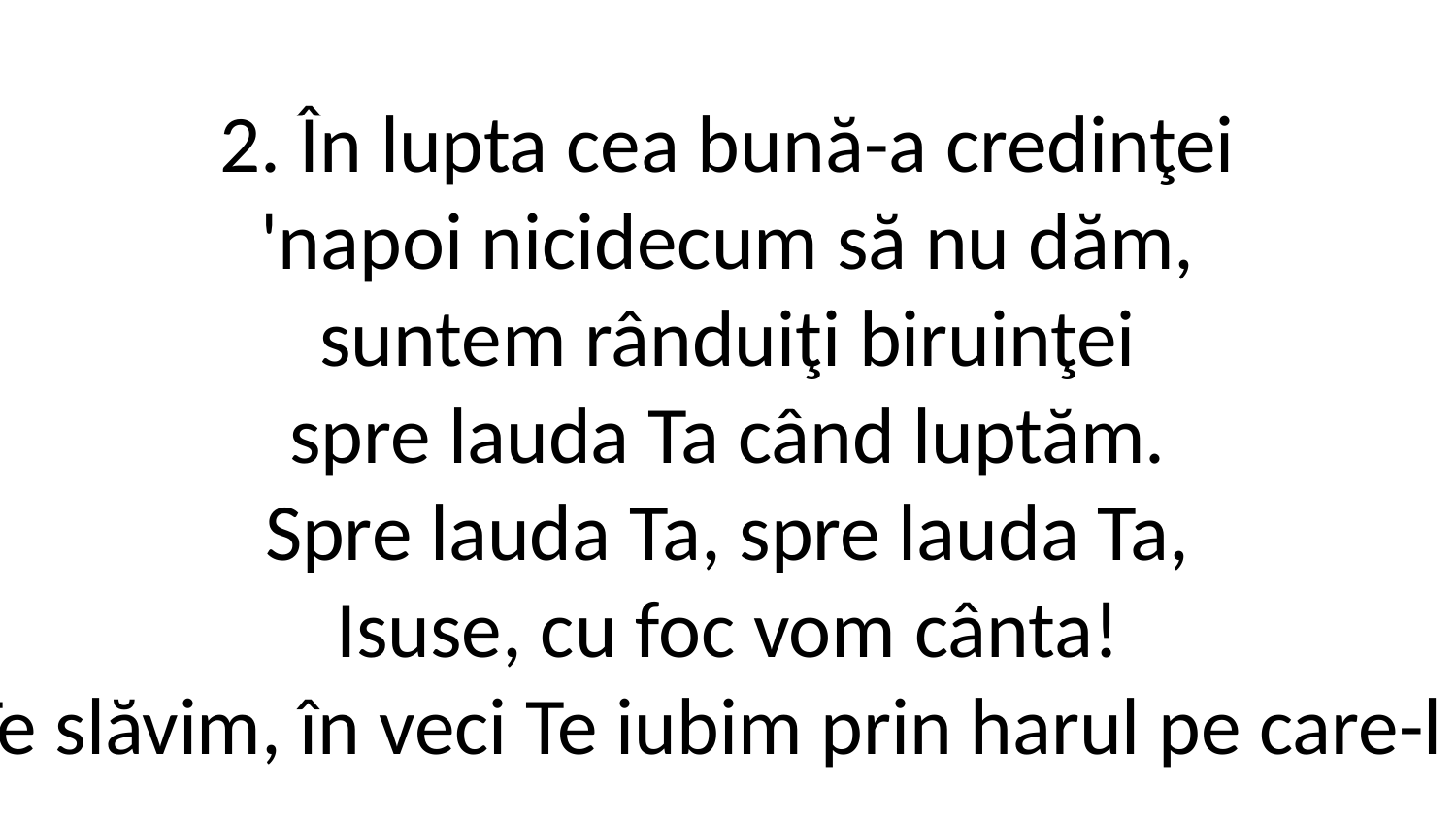

2. În lupta cea bună-a credinţei
'napoi nicidecum să nu dăm,
suntem rânduiţi biruinţei
spre lauda Ta când luptăm.
Spre lauda Ta, spre lauda Ta,
Isuse, cu foc vom cânta!
În veci Te slăvim, în veci Te iubim prin harul pe care-l primim.